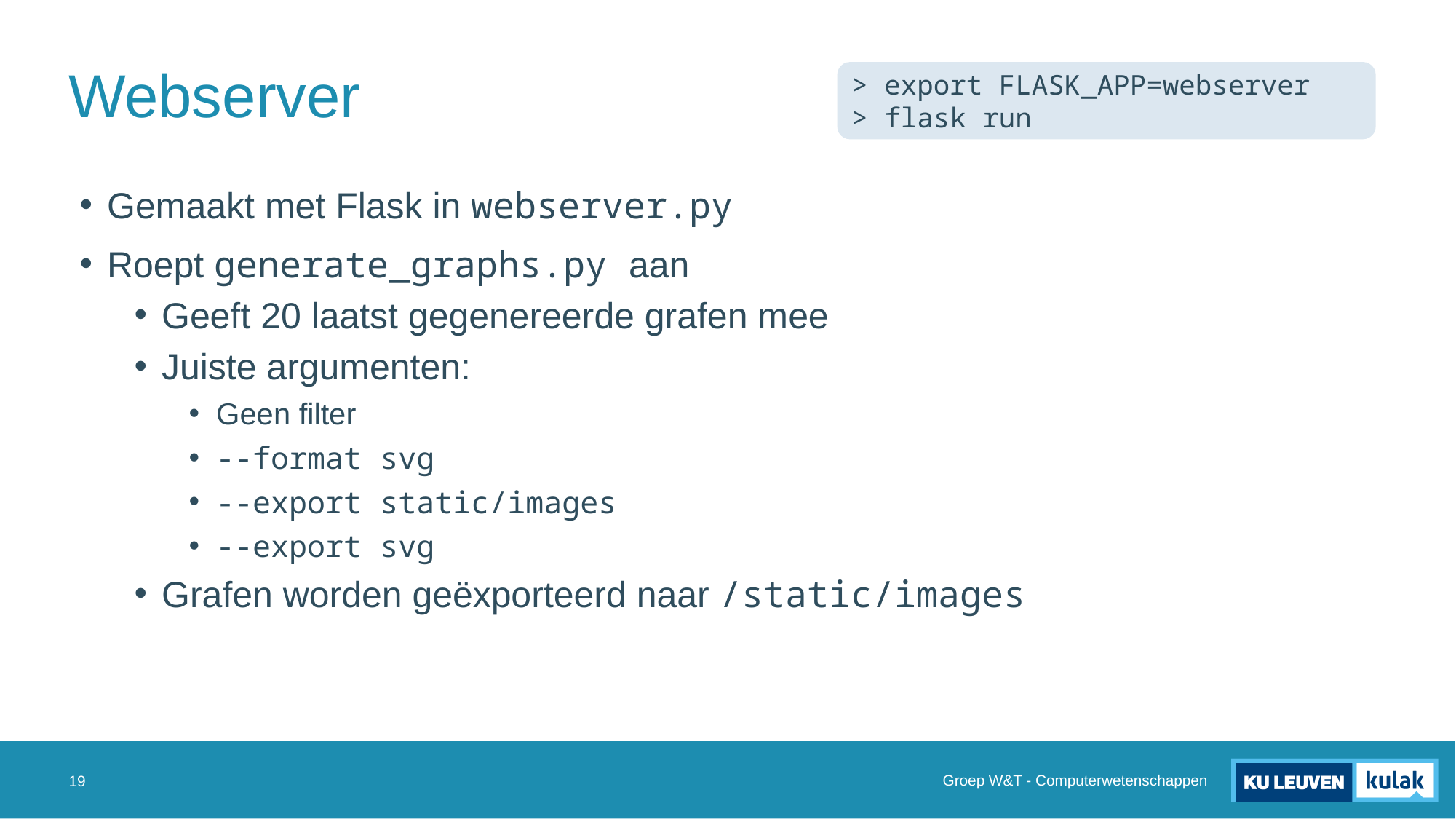

# Webserver
> export FLASK_APP=webserver
> flask run
Gemaakt met Flask in webserver.py
Roept generate_graphs.py aan
Geeft 20 laatst gegenereerde grafen mee
Juiste argumenten:
Geen filter
--format svg
--export static/images
--export svg
Grafen worden geëxporteerd naar /static/images
Groep W&T - Computerwetenschappen
19